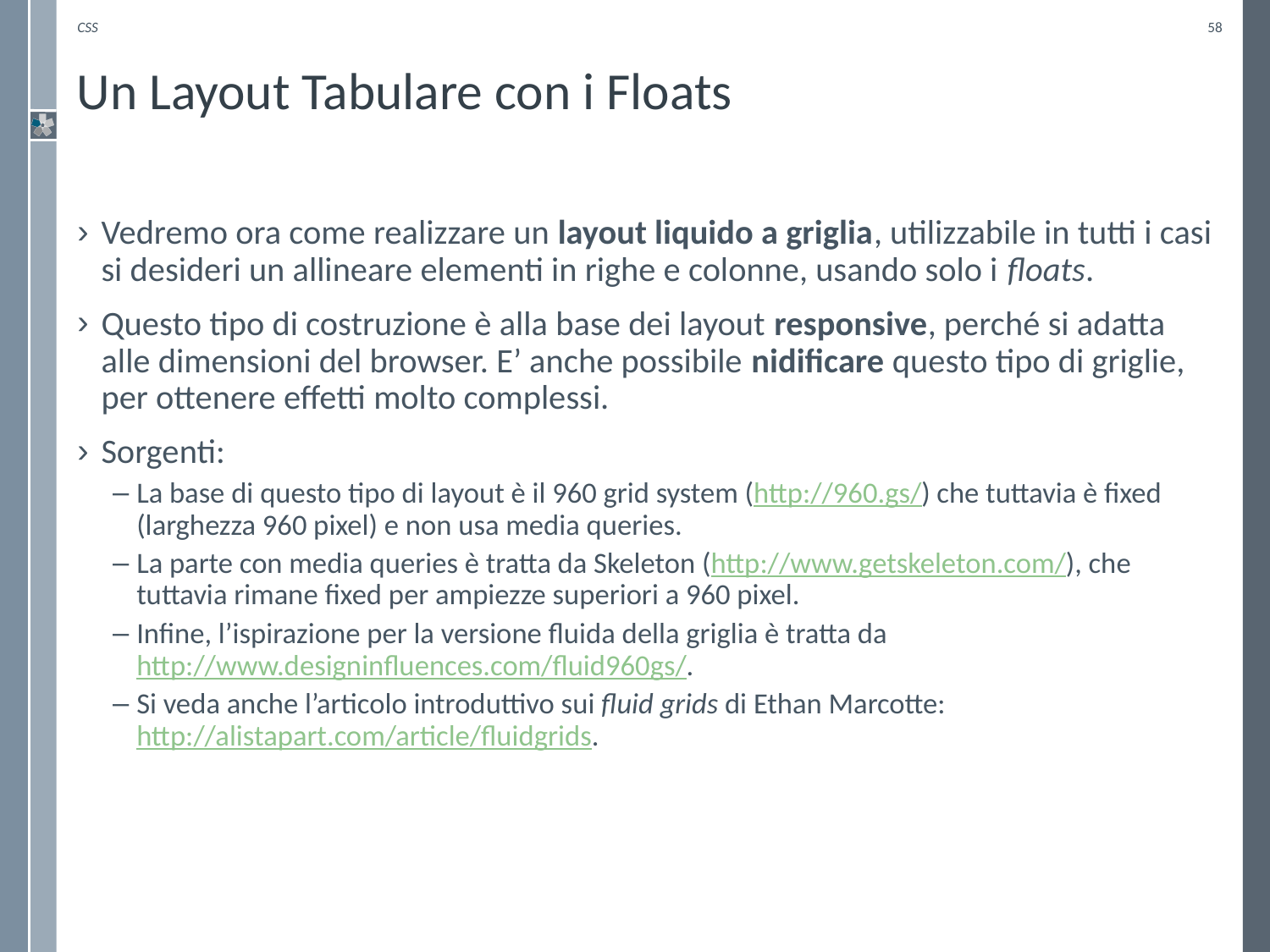

CSS
58
# Un Layout Tabulare con i Floats
Vedremo ora come realizzare un layout liquido a griglia, utilizzabile in tutti i casi si desideri un allineare elementi in righe e colonne, usando solo i floats.
Questo tipo di costruzione è alla base dei layout responsive, perché si adatta alle dimensioni del browser. E’ anche possibile nidificare questo tipo di griglie, per ottenere effetti molto complessi.
Sorgenti:
La base di questo tipo di layout è il 960 grid system (http://960.gs/) che tuttavia è fixed (larghezza 960 pixel) e non usa media queries.
La parte con media queries è tratta da Skeleton (http://www.getskeleton.com/), che tuttavia rimane fixed per ampiezze superiori a 960 pixel.
Infine, l’ispirazione per la versione fluida della griglia è tratta da http://www.designinfluences.com/fluid960gs/.
Si veda anche l’articolo introduttivo sui fluid grids di Ethan Marcotte: http://alistapart.com/article/fluidgrids.